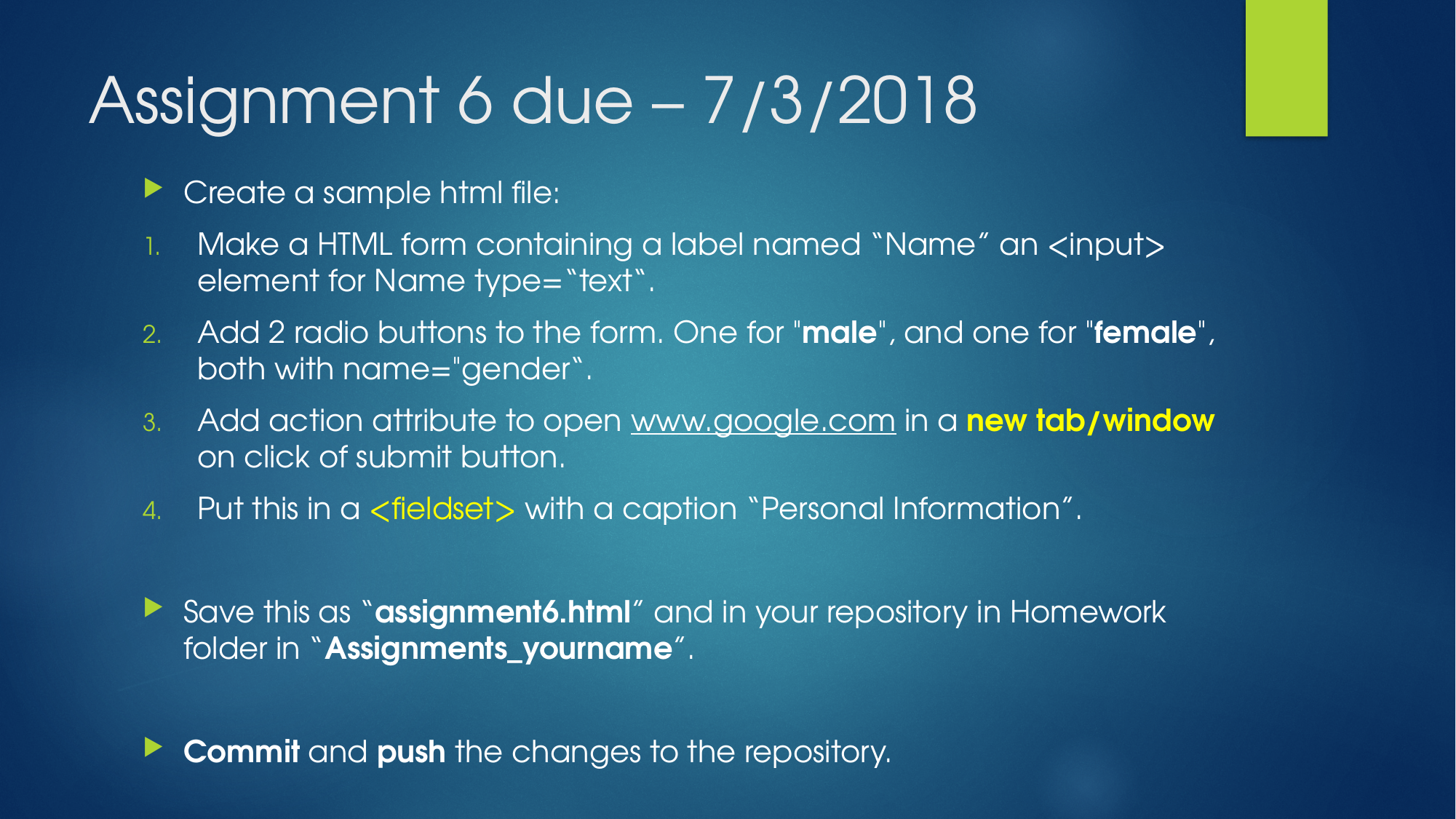

# Assignment 6 due – 7/3/2018
Create a sample html file:
Make a HTML form containing a label named “Name” an <input> element for Name type=“text“.
Add 2 radio buttons to the form. One for "male", and one for "female", both with name="gender“.
Add action attribute to open www.google.com in a new tab/window on click of submit button.
Put this in a <fieldset> with a caption “Personal Information”.

Save this as “assignment6.html” and in your repository in Homework folder in “Assignments_yourname”.

Commit and push the changes to the repository.